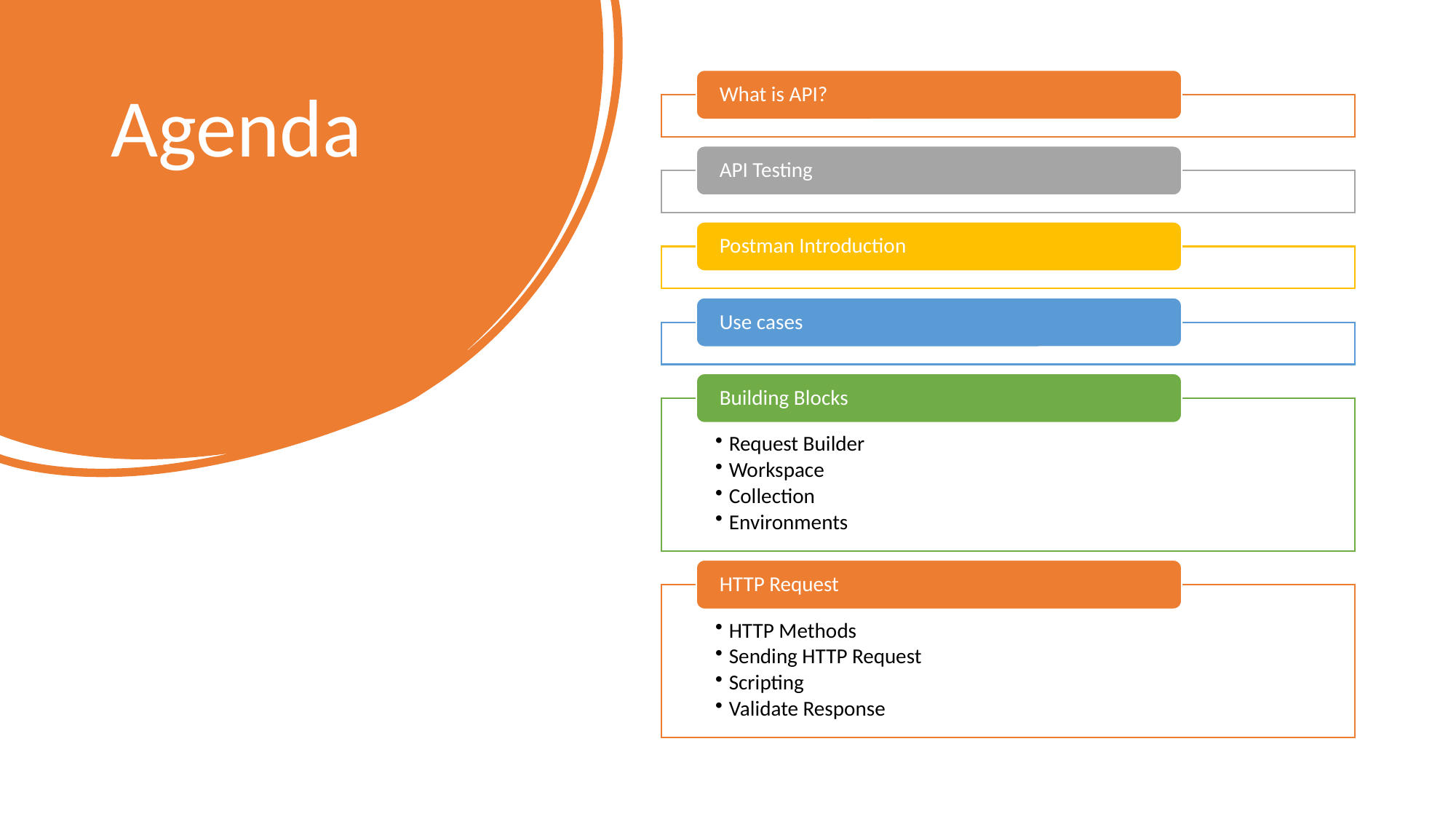

What is API?
API Testing
Postman Introduction
Use cases
Request Builder
Workspace
Collection
Environments
Building Blocks
HTTP Methods
Sending HTTP Request
Scripting
Validate Response
HTTP Request
# Agenda